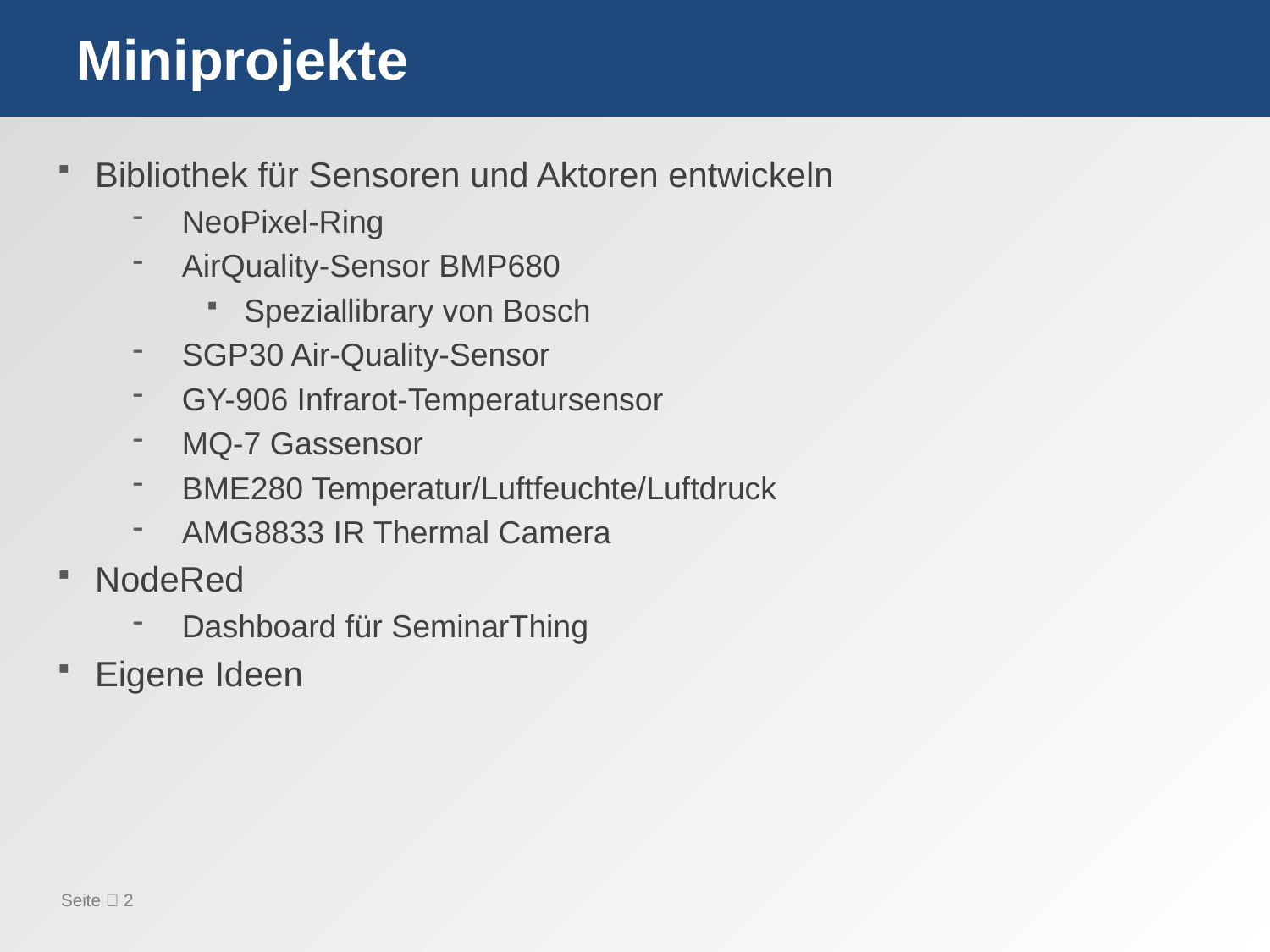

# Miniprojekte
Bibliothek für Sensoren und Aktoren entwickeln
NeoPixel-Ring
AirQuality-Sensor BMP680
Speziallibrary von Bosch
SGP30 Air-Quality-Sensor
GY-906 Infrarot-Temperatursensor
MQ-7 Gassensor
BME280 Temperatur/Luftfeuchte/Luftdruck
AMG8833 IR Thermal Camera
NodeRed
Dashboard für SeminarThing
Eigene Ideen